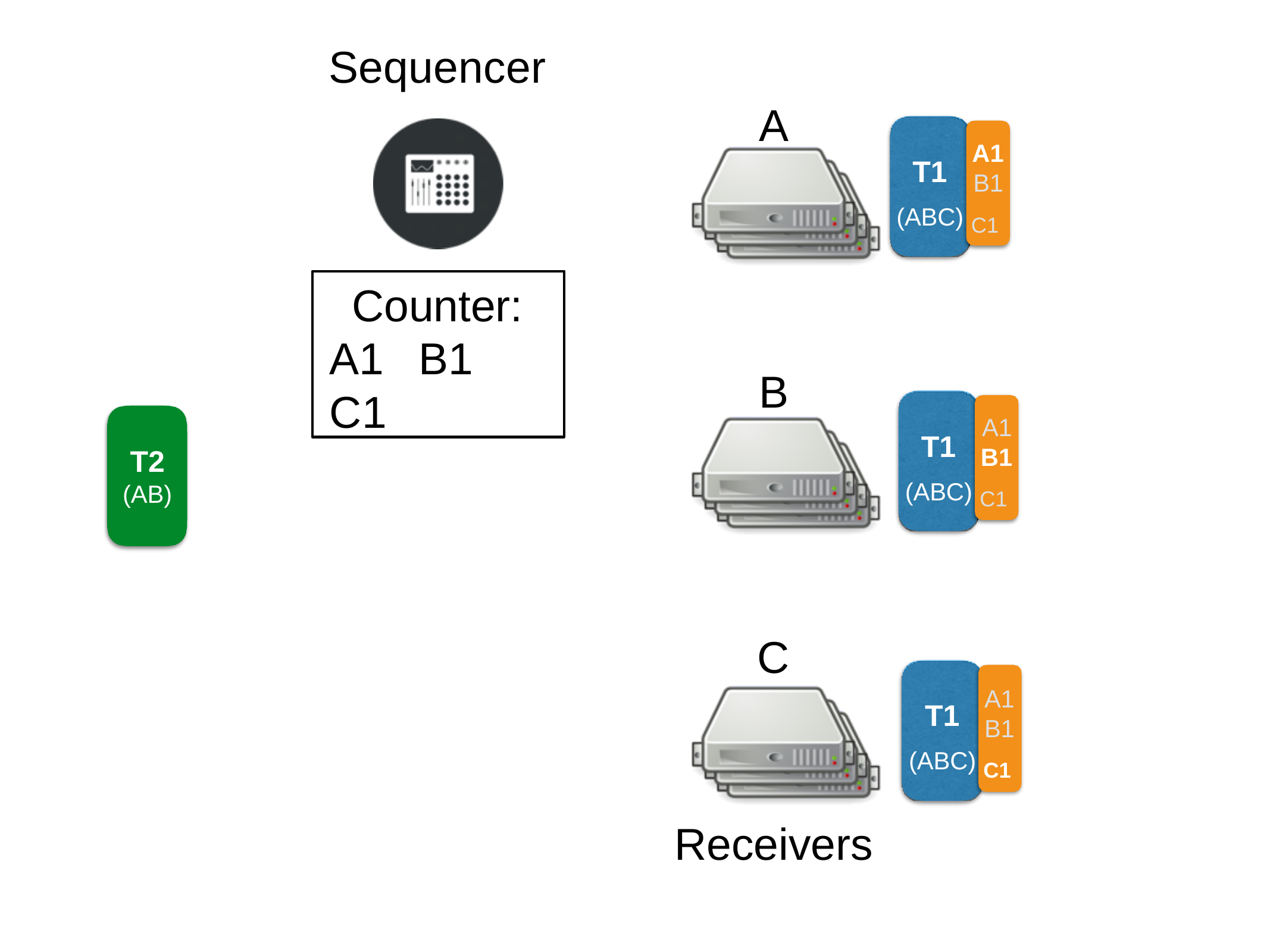

# Sequencer
A

A1

T1
B1
(ABC) C1
Counter:  A1	B1	C1

A0	B0	C0
B

A1

T1
B1
T2
(AB)
(ABC) C1
C

A1

T1
B1
(ABC) C1
Receivers